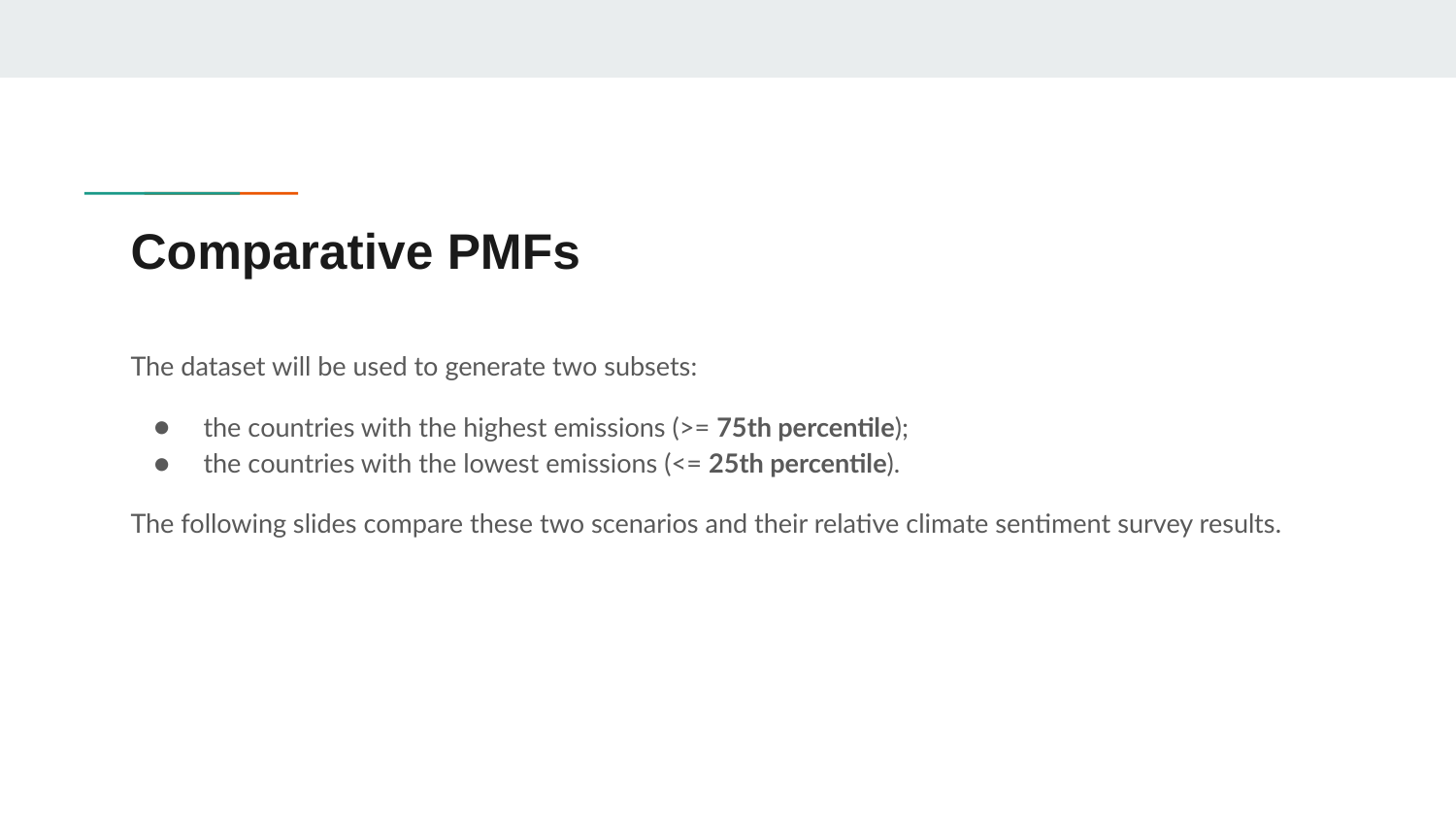

# Comparative PMFs
The dataset will be used to generate two subsets:
the countries with the highest emissions (>= 75th percentile);
the countries with the lowest emissions (<= 25th percentile).
The following slides compare these two scenarios and their relative climate sentiment survey results.